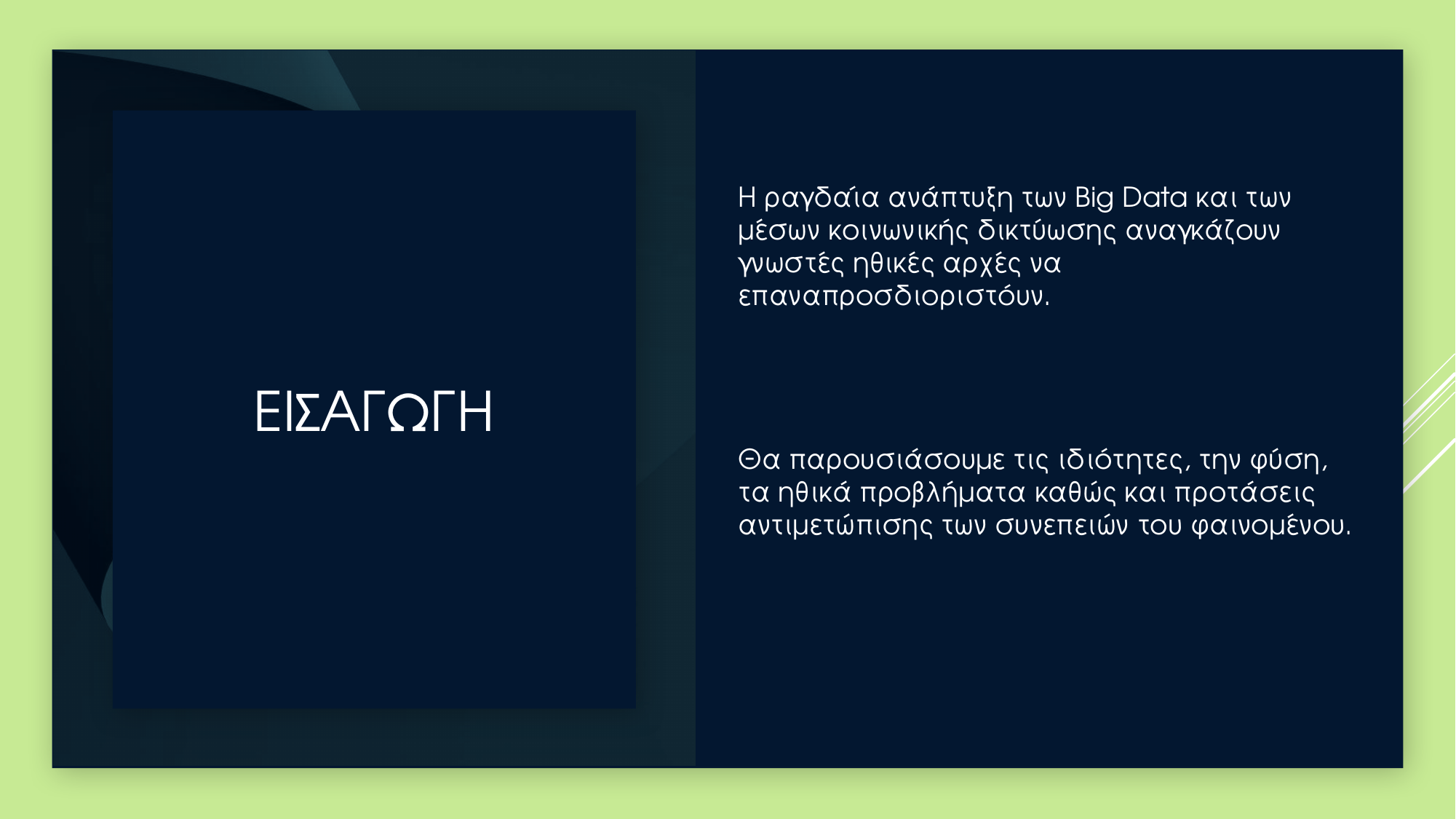

# Εισαγωγη
Η ραγδαία ανάπτυξη των Big Data και των μέσων κοινωνικής δικτύωσης αναγκάζουν γνωστές ηθικές αρχές να επαναπροσδιοριστόυν.

Θα παρουσιάσουμε τις ιδιότητες, την φύση, τα ηθικά προβλήματα καθώς και προτάσεις αντιμετώπισης των συνεπειών του φαινομένου.